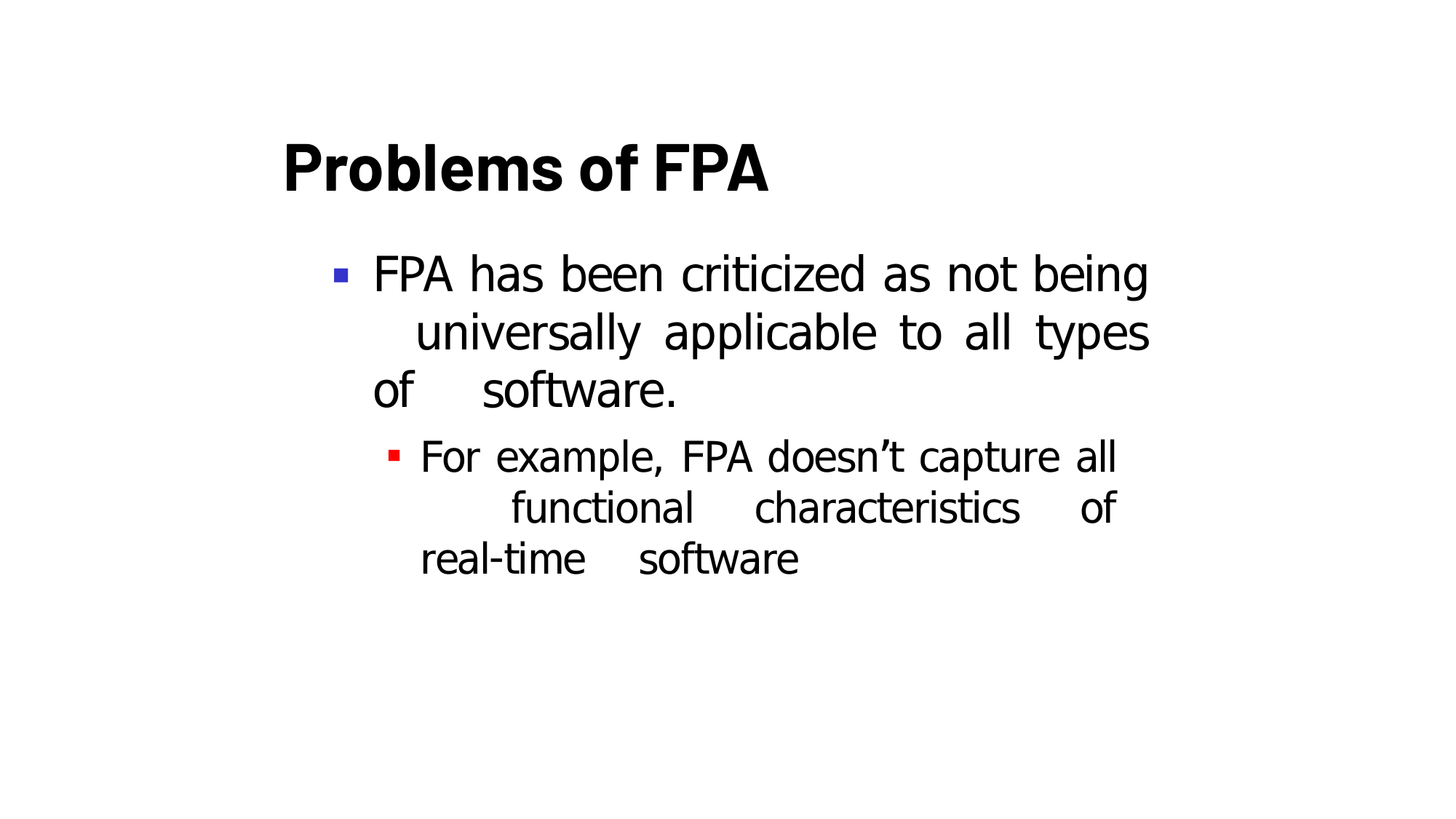

# Problems of FPA
FPA has been criticized as not being 	universally applicable to all types of 	software.
For example, FPA doesn’t capture all 	functional characteristics of real-time 	software